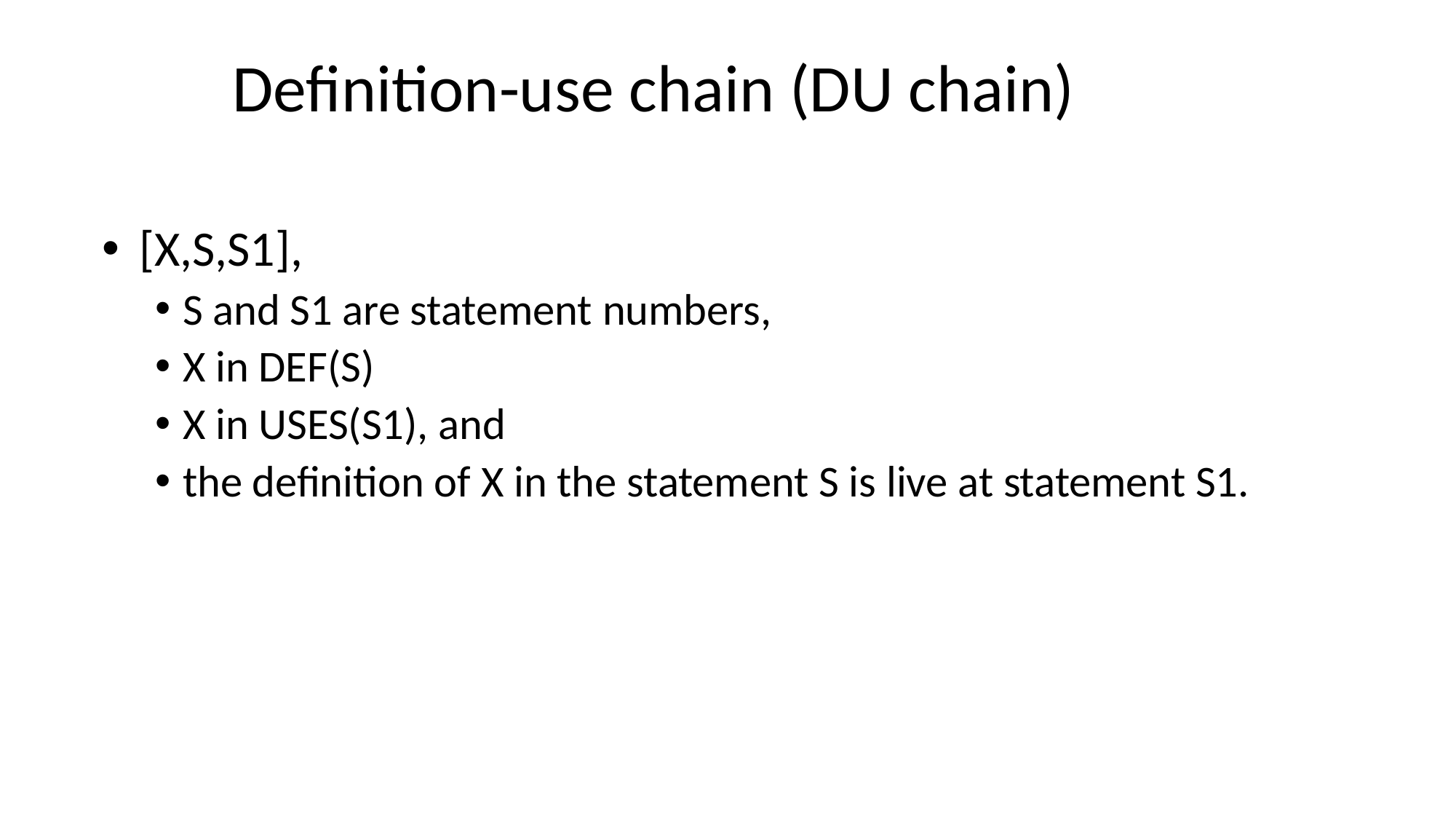

# Definition-use chain (DU chain)
[X,S,S1],
S and S1 are statement numbers,
X in DEF(S)
X in USES(S1), and
the definition of X in the statement S is live at statement S1.